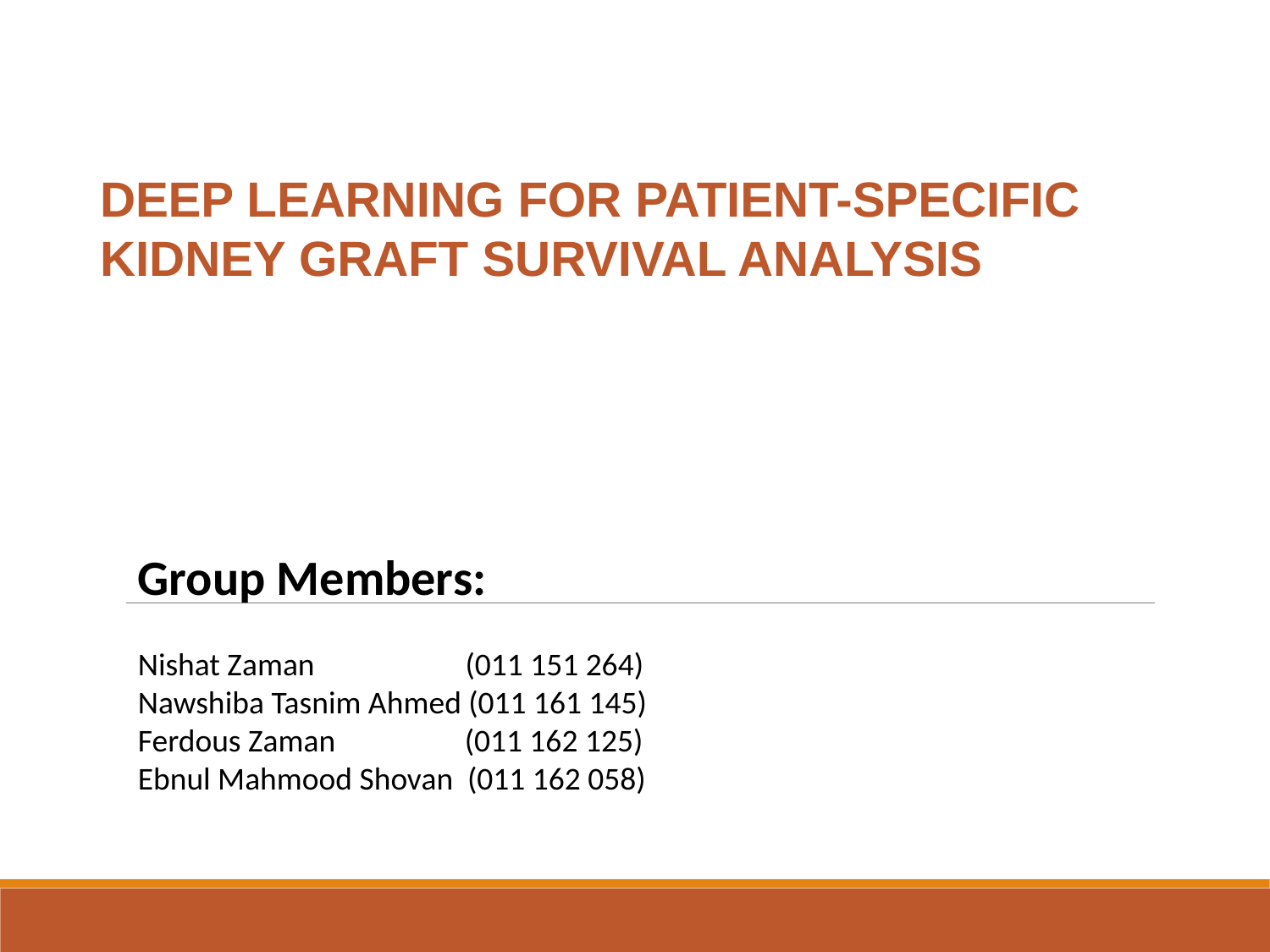

DEEP LEARNING FOR PATIENT-SPECIFIC KIDNEY GRAFT SURVIVAL ANALYSIS
Group Members:

Nishat Zaman                     (011 151 264)
Nawshiba Tasnim Ahmed (011 161 145)
Ferdous Zaman                  (011 162 125)
Ebnul Mahmood Shovan  (011 162 058)